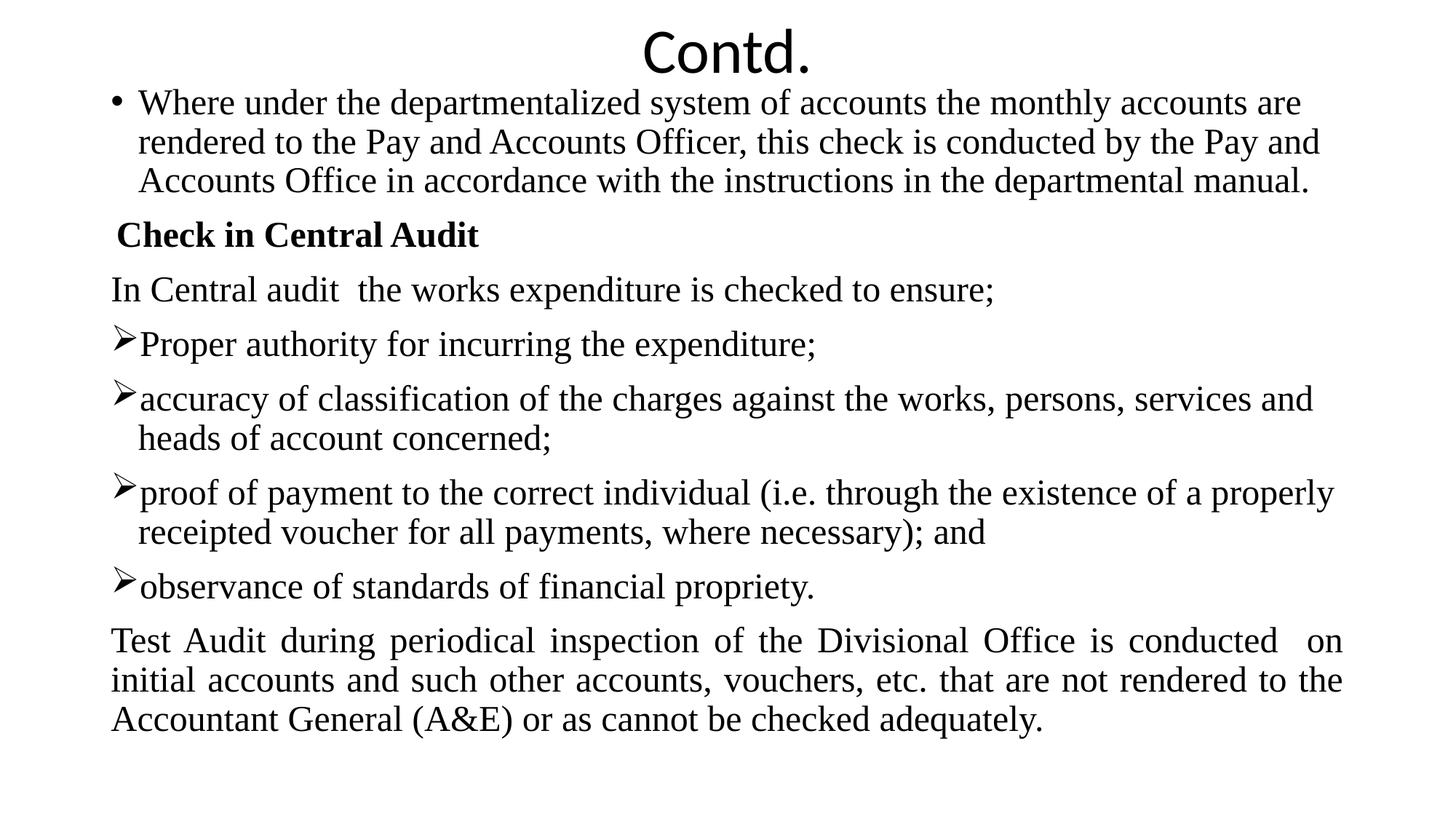

# Contd.
Where under the departmentalized system of accounts the monthly accounts are rendered to the Pay and Accounts Officer, this check is conducted by the Pay and Accounts Office in accordance with the instructions in the departmental manual.
 Check in Central Audit
In Central audit  the works expenditure is checked to ensure;
Proper authority for incurring the expenditure;
accuracy of classification of the charges against the works, persons, services and heads of account concerned;
proof of payment to the correct individual (i.e. through the existence of a properly receipted voucher for all payments, where necessary); and
observance of standards of financial propriety.
Test Audit during periodical inspection of the Divisional Office is conducted  on initial accounts and such other accounts, vouchers, etc. that are not rendered to the Accountant General (A&E) or as cannot be checked adequately.